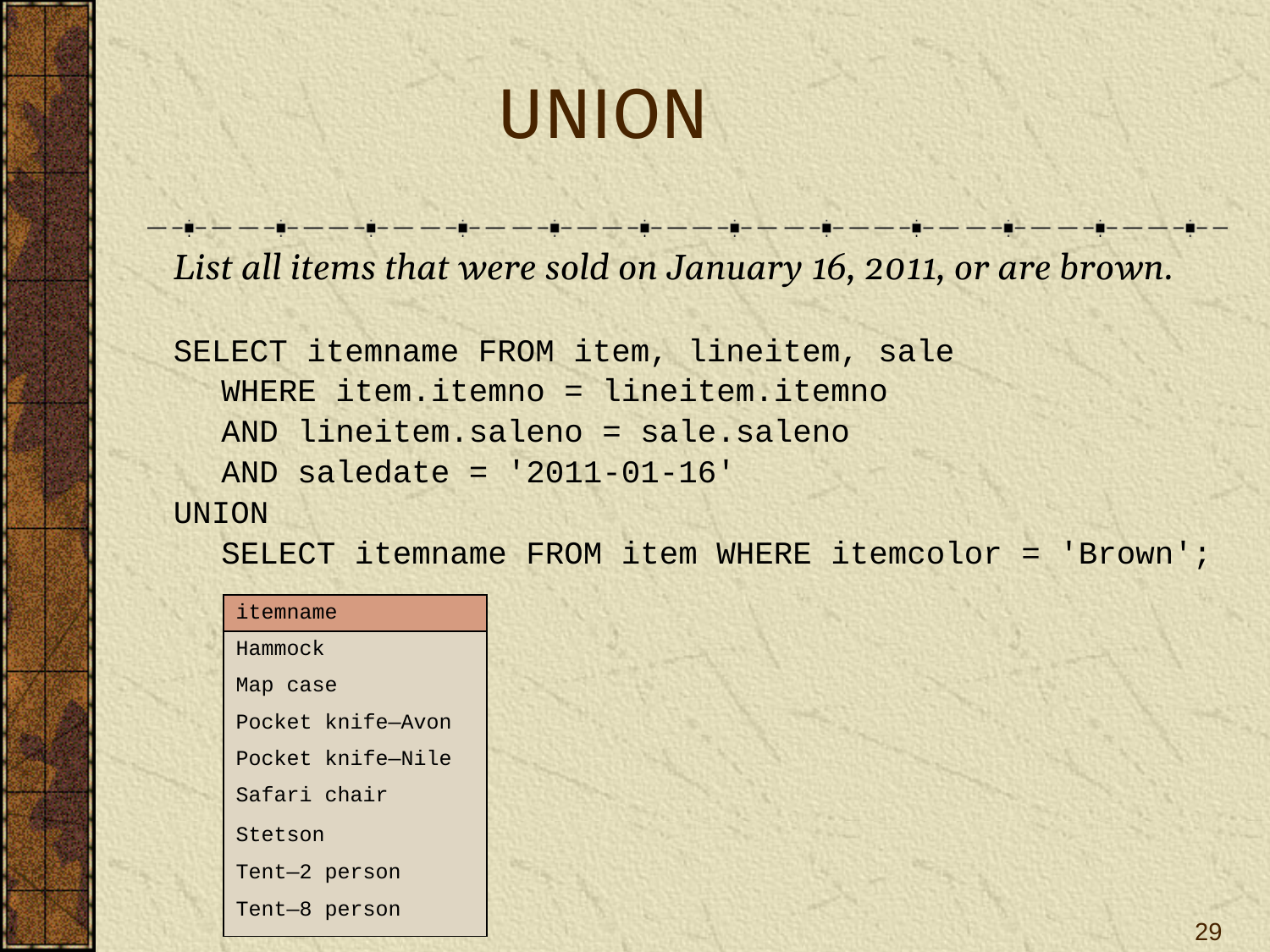

# UNION
List all items that were sold on January 16, 2011, or are brown.

SELECT itemname FROM item, lineitem, sale
	WHERE item.itemno = lineitem.itemno
	AND lineitem.saleno = sale.saleno
	AND saledate = '2011-01-16'
UNION
	SELECT itemname FROM item WHERE itemcolor = 'Brown';
| itemname |
| --- |
| Hammock |
| Map case |
| Pocket knife—Avon |
| Pocket knife—Nile |
| Safari chair |
| Stetson |
| Tent—2 person |
| Tent—8 person |
29